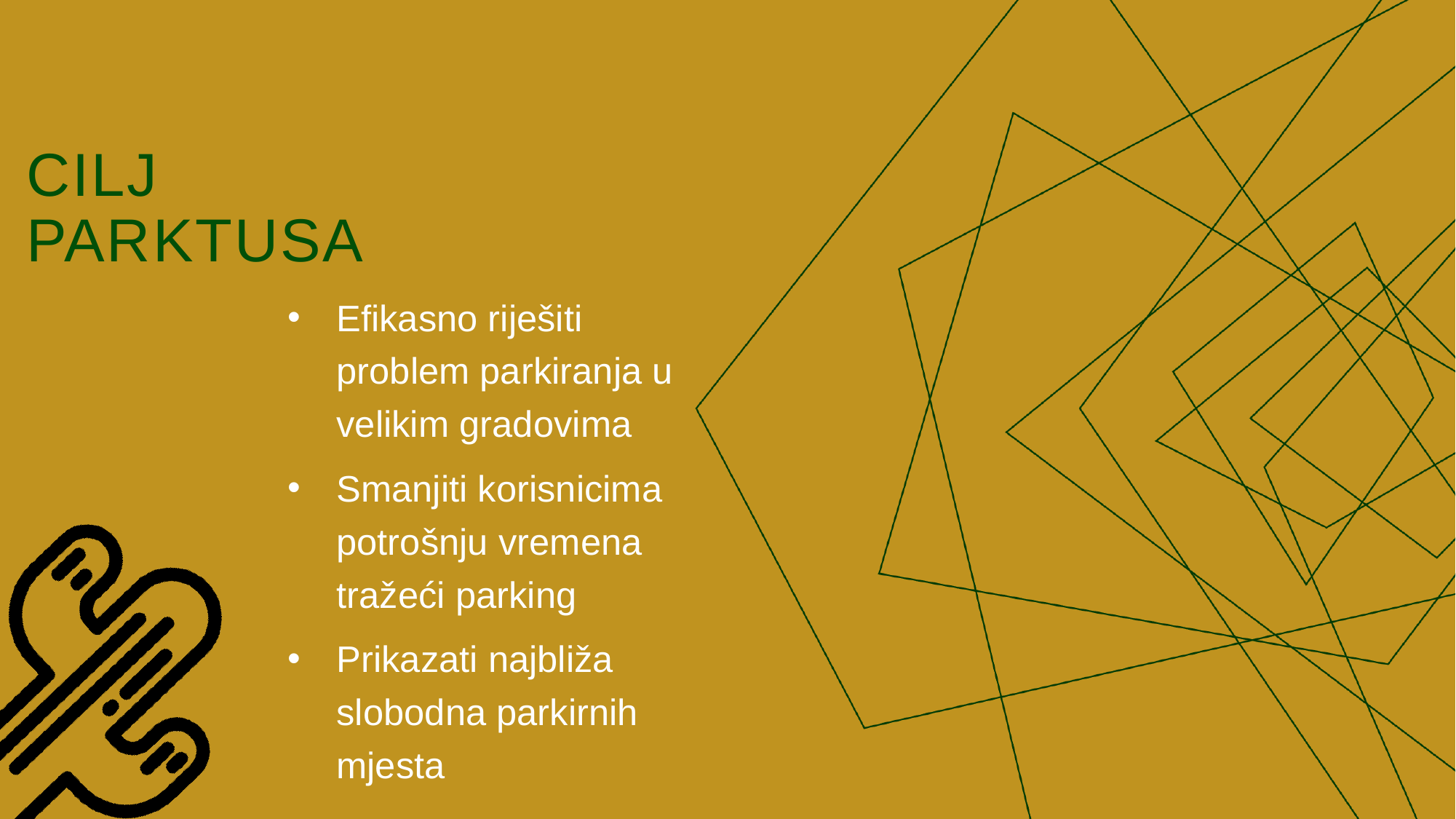

# Cilj Parktusa
Efikasno riješiti problem parkiranja u velikim gradovima
Smanjiti korisnicima potrošnju vremena tražeći parking
Prikazati najbliža slobodna parkirnih mjesta